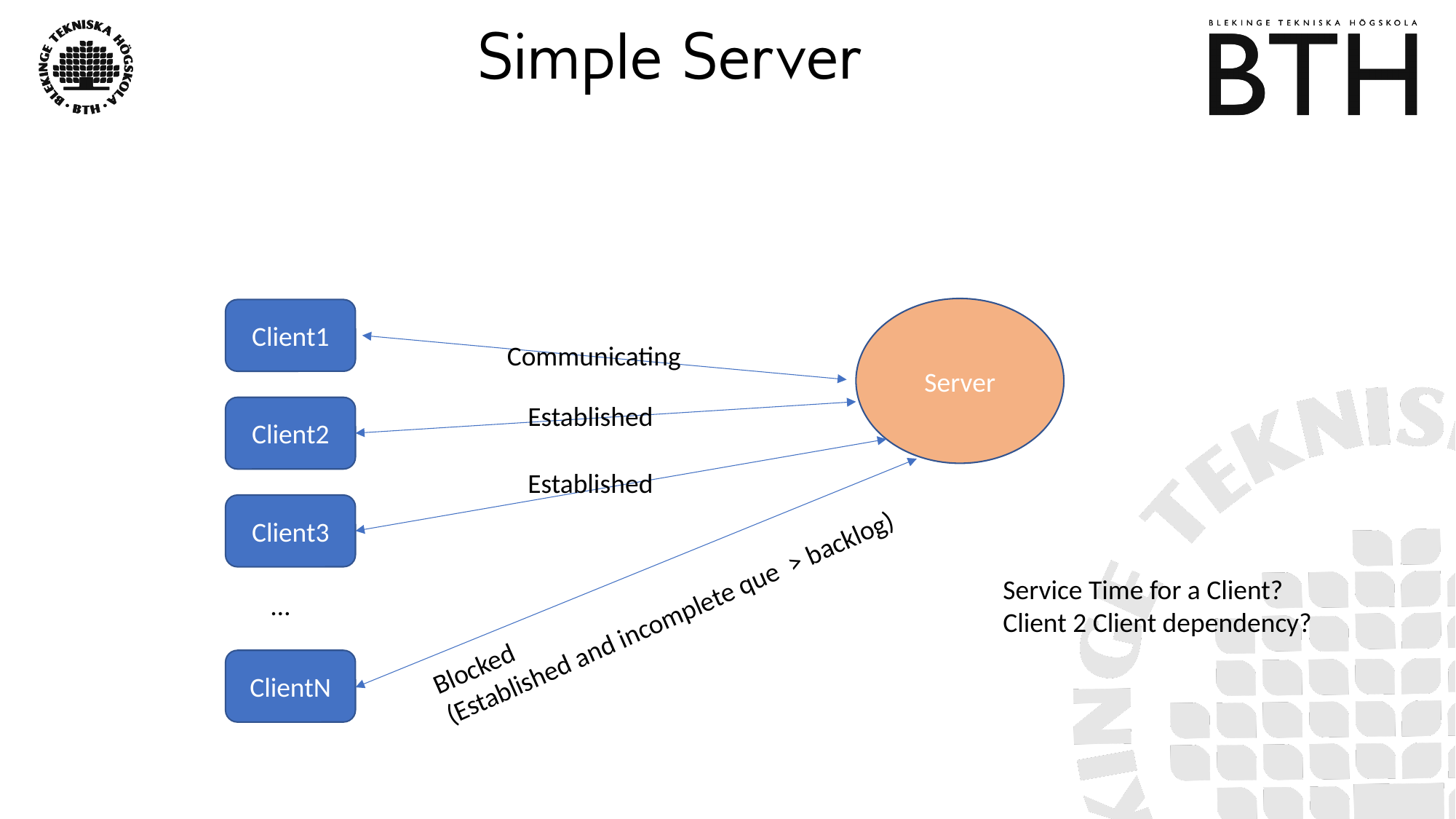

# Simple Server
Server
Client1
Communicating
Established
Client2
Established
Client3
Blocked
(Established and incomplete que  > backlog)
Service Time for a Client?
Client 2 Client dependency?
…
ClientN